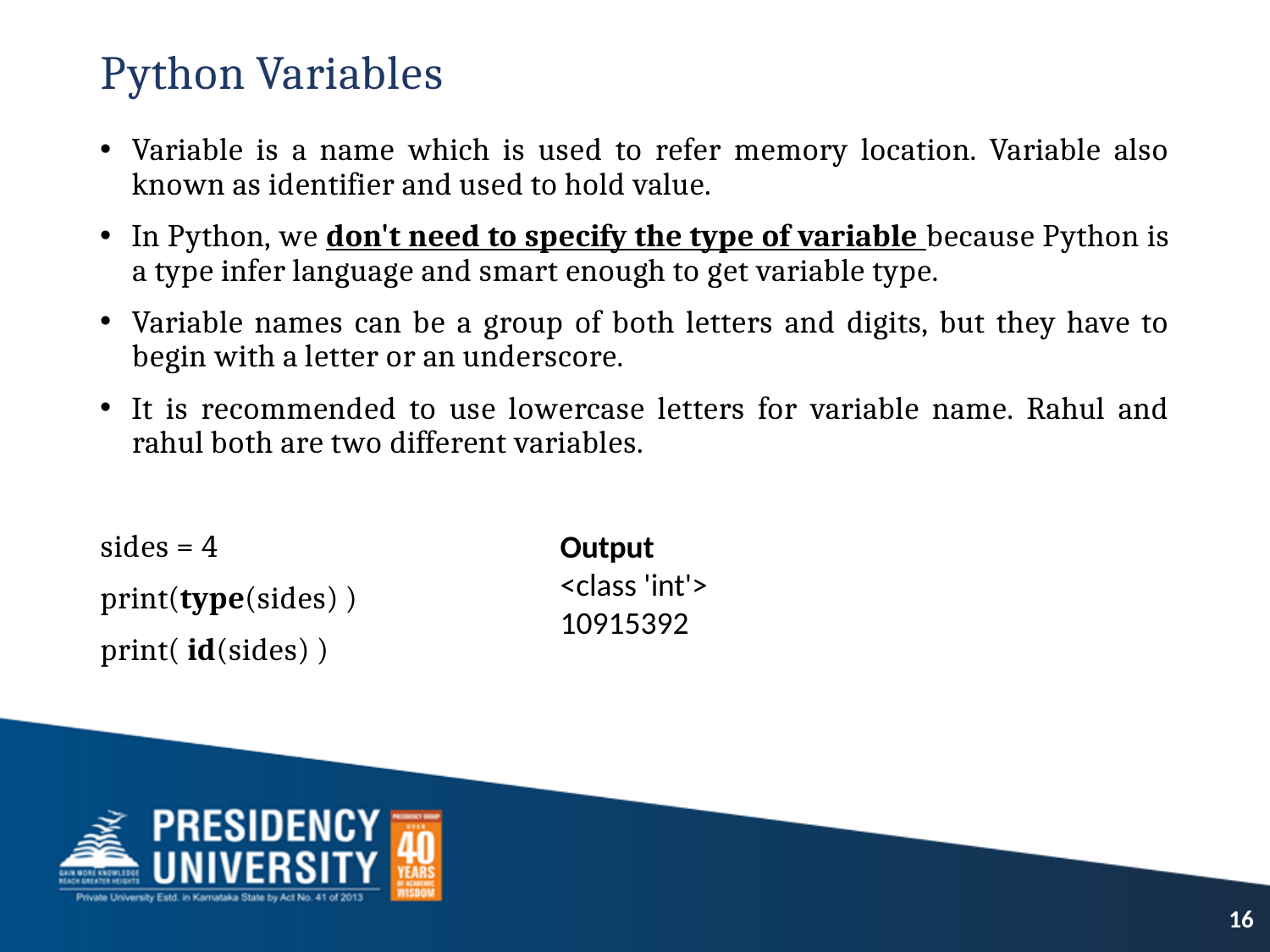

# Python Variables
Variable is a name which is used to refer memory location. Variable also known as identifier and used to hold value.
In Python, we don't need to specify the type of variable because Python is a type infer language and smart enough to get variable type.
Variable names can be a group of both letters and digits, but they have to begin with a letter or an underscore.
It is recommended to use lowercase letters for variable name. Rahul and rahul both are two different variables.

sides = 4
print(type(sides) )
print( id(sides) )

Output
<class 'int'>
10915392
16